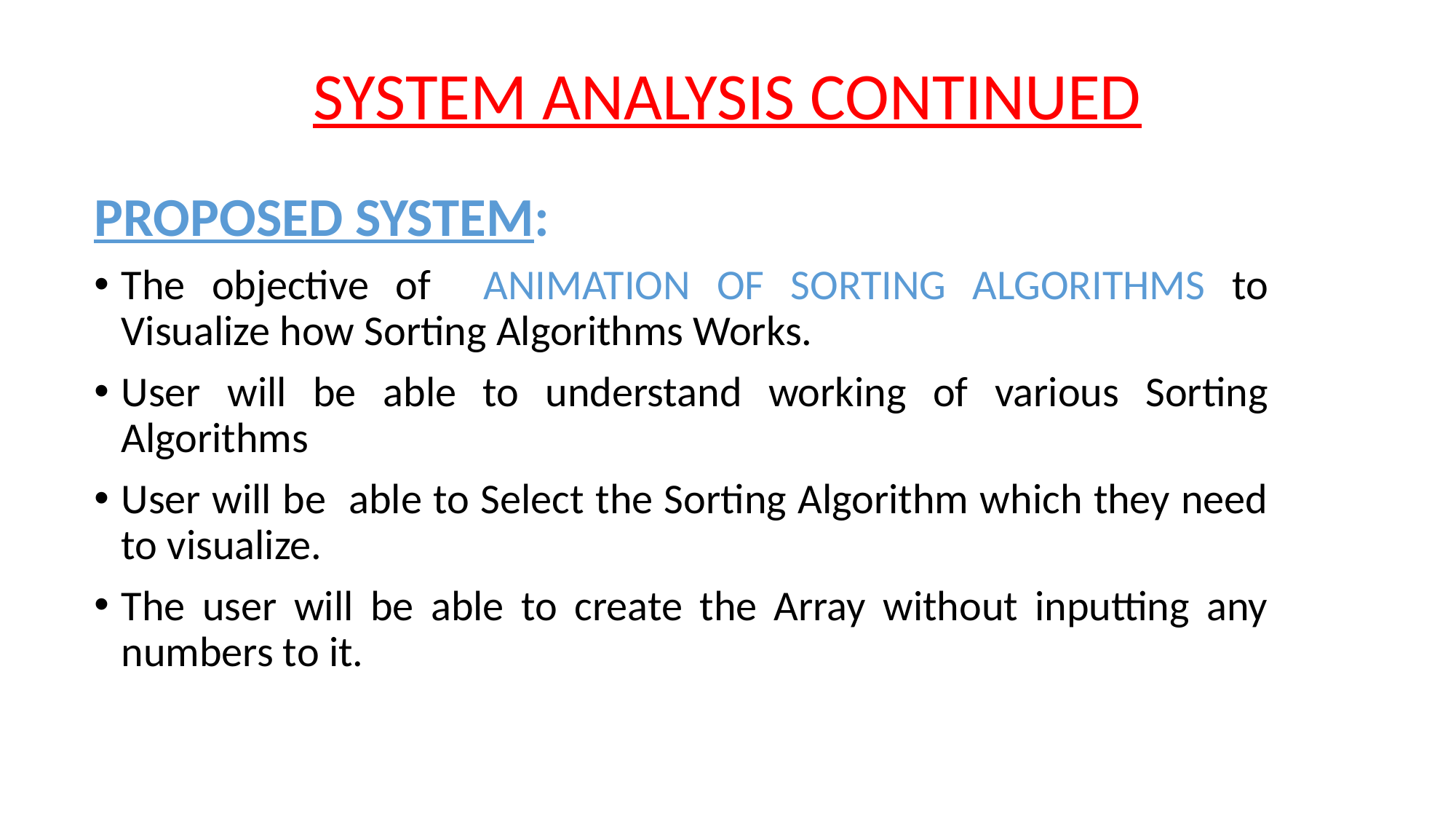

SYSTEM ANALYSIS CONTINUED
PROPOSED SYSTEM:
The objective of  ANIMATION OF SORTING ALGORITHMS to Visualize how Sorting Algorithms Works.
User will be able to understand working of various Sorting Algorithms
User will be  able to Select the Sorting Algorithm which they need to visualize.
The user will be able to create the Array without inputting any numbers to it.